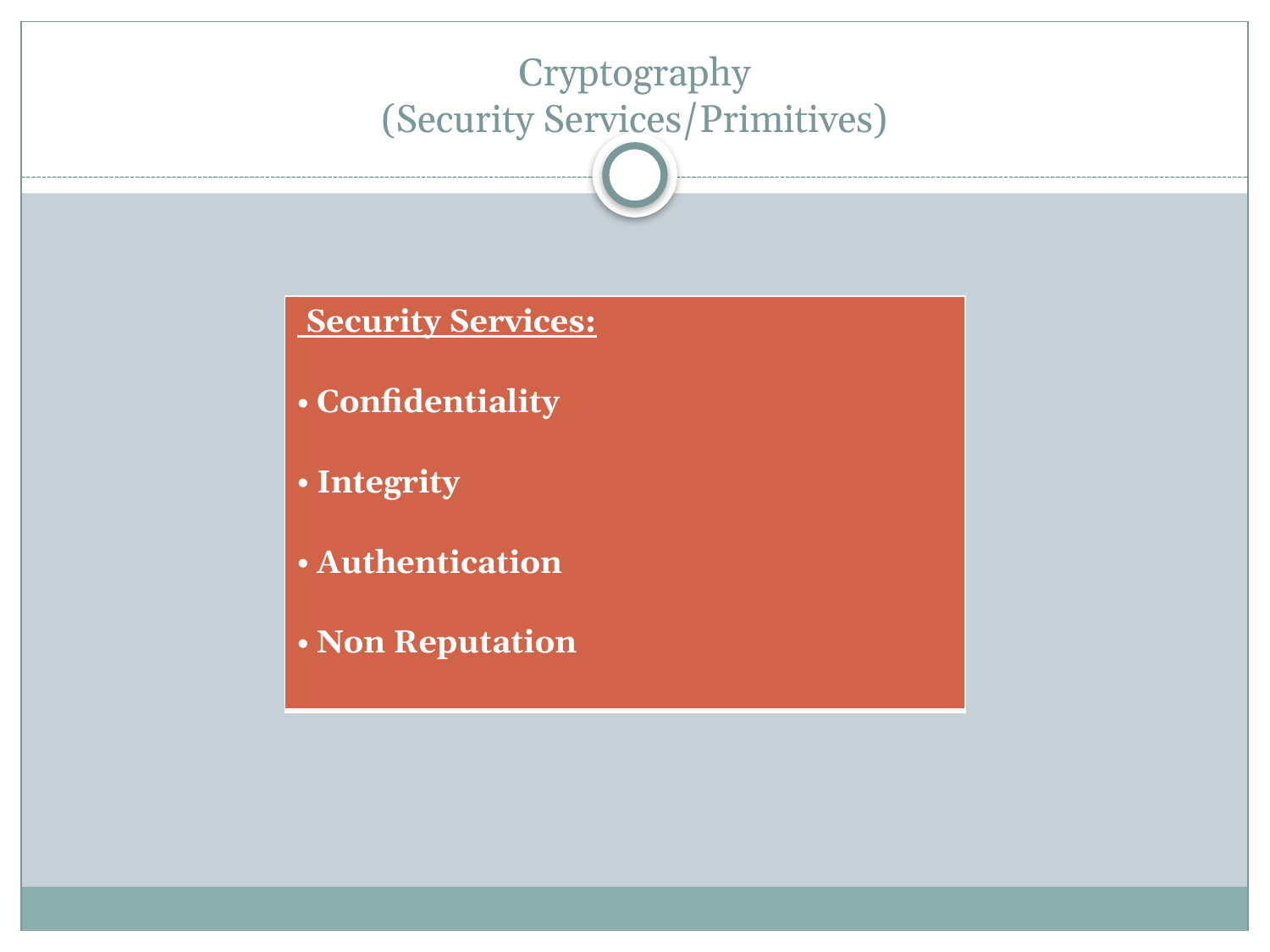

# Cryptography (Security Services/Primitives)
| Security Services: Confidentiality Integrity Authentication Non Reputation |
| --- |